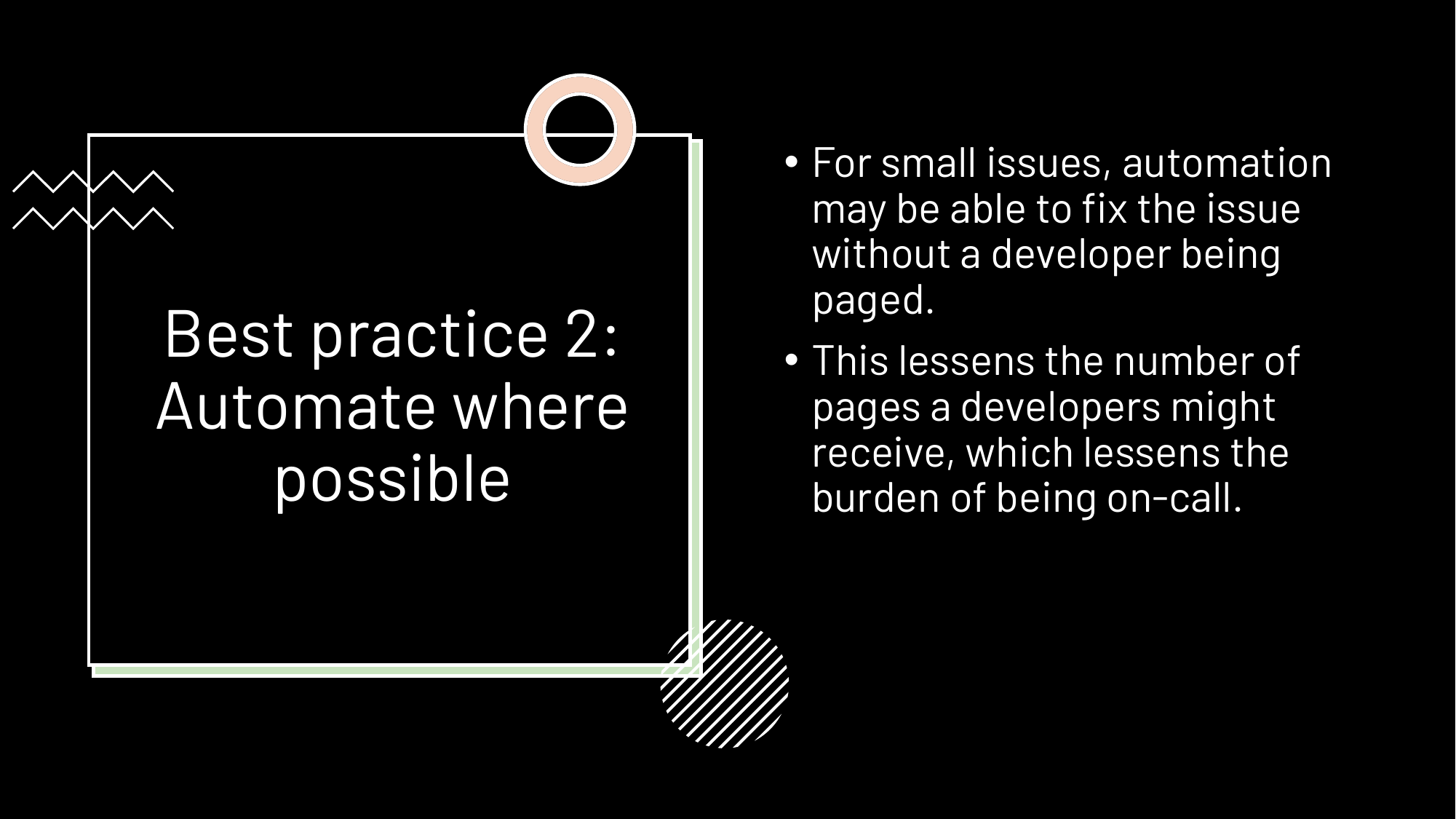

For small issues, automation may be able to fix the issue without a developer being paged.
This lessens the number of pages a developers might receive, which lessens the burden of being on-call.

# Best practice 2: Automate where possible